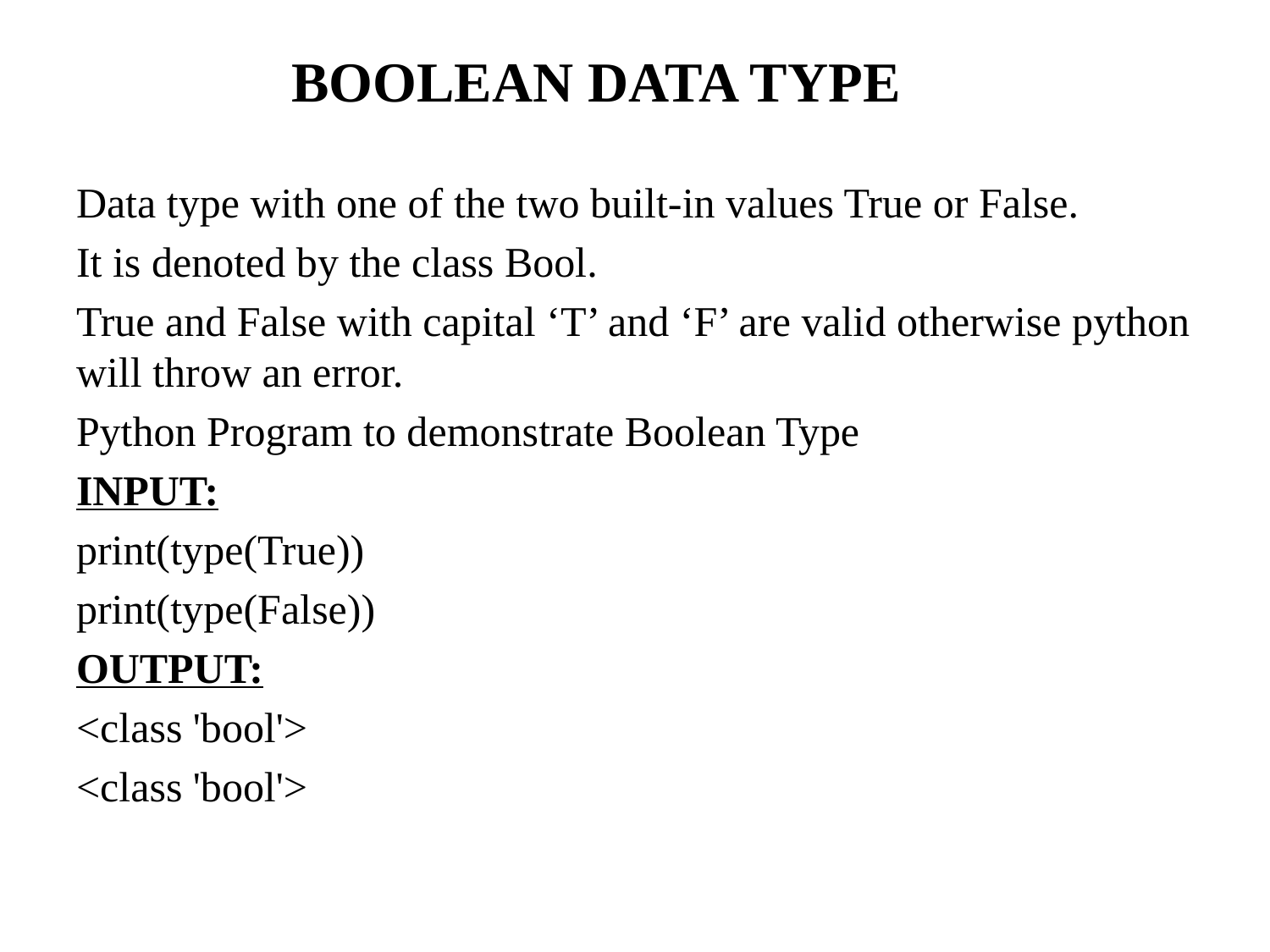

# BOOLEAN DATA TYPE
Data type with one of the two built-in values True or False.
It is denoted by the class Bool.
True and False with capital ‘T’ and ‘F’ are valid otherwise python will throw an error.
Python Program to demonstrate Boolean Type
INPUT:
print(type(True))
print(type(False))
OUTPUT:
<class 'bool'>
<class 'bool'>